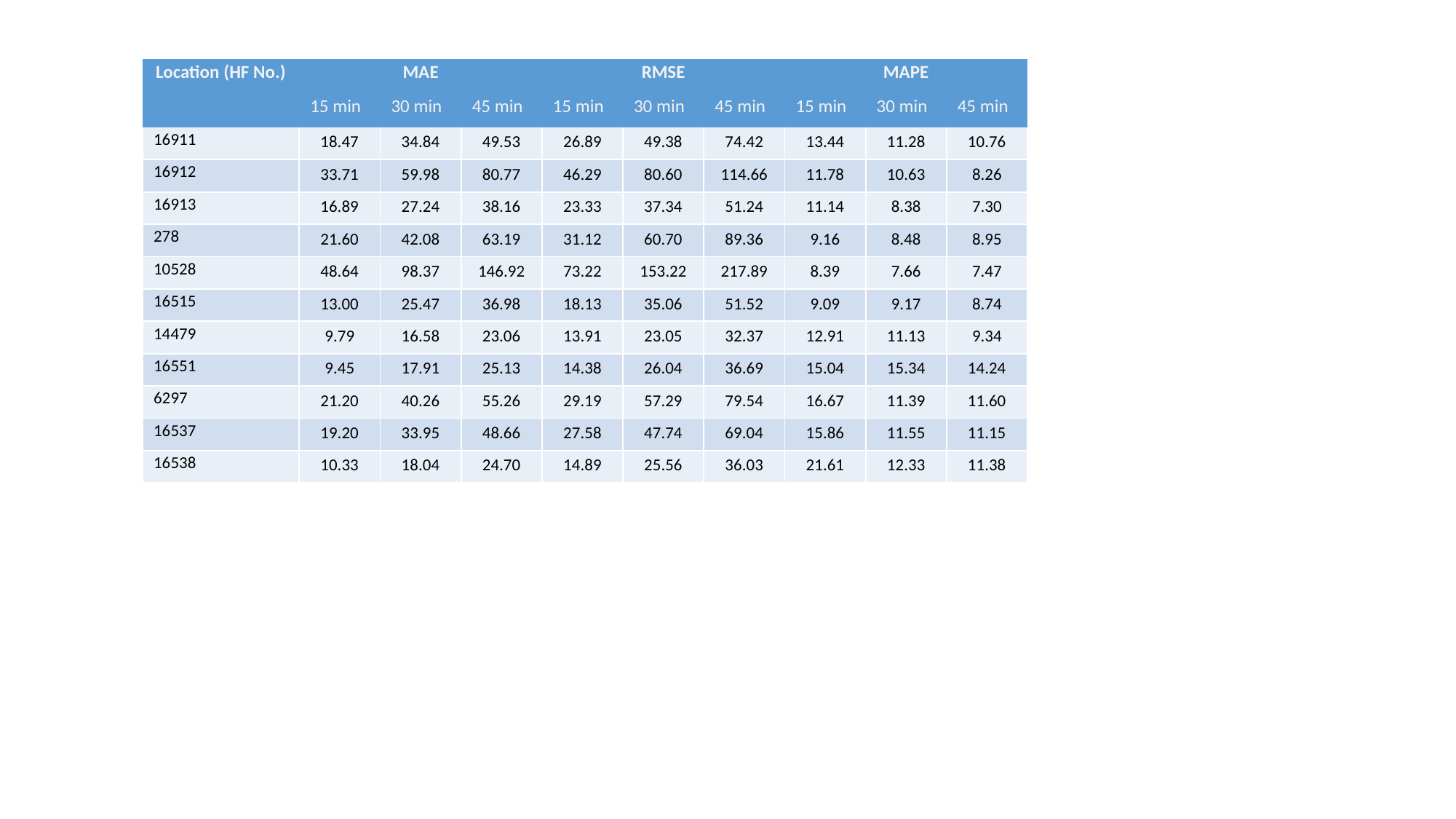

| Location (HF No.) | MAE |  |  | RMSE |  |  | MAPE |  |  |
| --- | --- | --- | --- | --- | --- | --- | --- | --- | --- |
|  | 15 min | 30 min | 45 min | 15 min | 30 min | 45 min | 15 min | 30 min | 45 min |
| 16911 | 18.47 | 34.84 | 49.53 | 26.89 | 49.38 | 74.42 | 13.44 | 11.28 | 10.76 |
| 16912 | 33.71 | 59.98 | 80.77 | 46.29 | 80.60 | 114.66 | 11.78 | 10.63 | 8.26 |
| 16913 | 16.89 | 27.24 | 38.16 | 23.33 | 37.34 | 51.24 | 11.14 | 8.38 | 7.30 |
| 278 | 21.60 | 42.08 | 63.19 | 31.12 | 60.70 | 89.36 | 9.16 | 8.48 | 8.95 |
| 10528 | 48.64 | 98.37 | 146.92 | 73.22 | 153.22 | 217.89 | 8.39 | 7.66 | 7.47 |
| 16515 | 13.00 | 25.47 | 36.98 | 18.13 | 35.06 | 51.52 | 9.09 | 9.17 | 8.74 |
| 14479 | 9.79 | 16.58 | 23.06 | 13.91 | 23.05 | 32.37 | 12.91 | 11.13 | 9.34 |
| 16551 | 9.45 | 17.91 | 25.13 | 14.38 | 26.04 | 36.69 | 15.04 | 15.34 | 14.24 |
| 6297 | 21.20 | 40.26 | 55.26 | 29.19 | 57.29 | 79.54 | 16.67 | 11.39 | 11.60 |
| 16537 | 19.20 | 33.95 | 48.66 | 27.58 | 47.74 | 69.04 | 15.86 | 11.55 | 11.15 |
| 16538 | 10.33 | 18.04 | 24.70 | 14.89 | 25.56 | 36.03 | 21.61 | 12.33 | 11.38 |